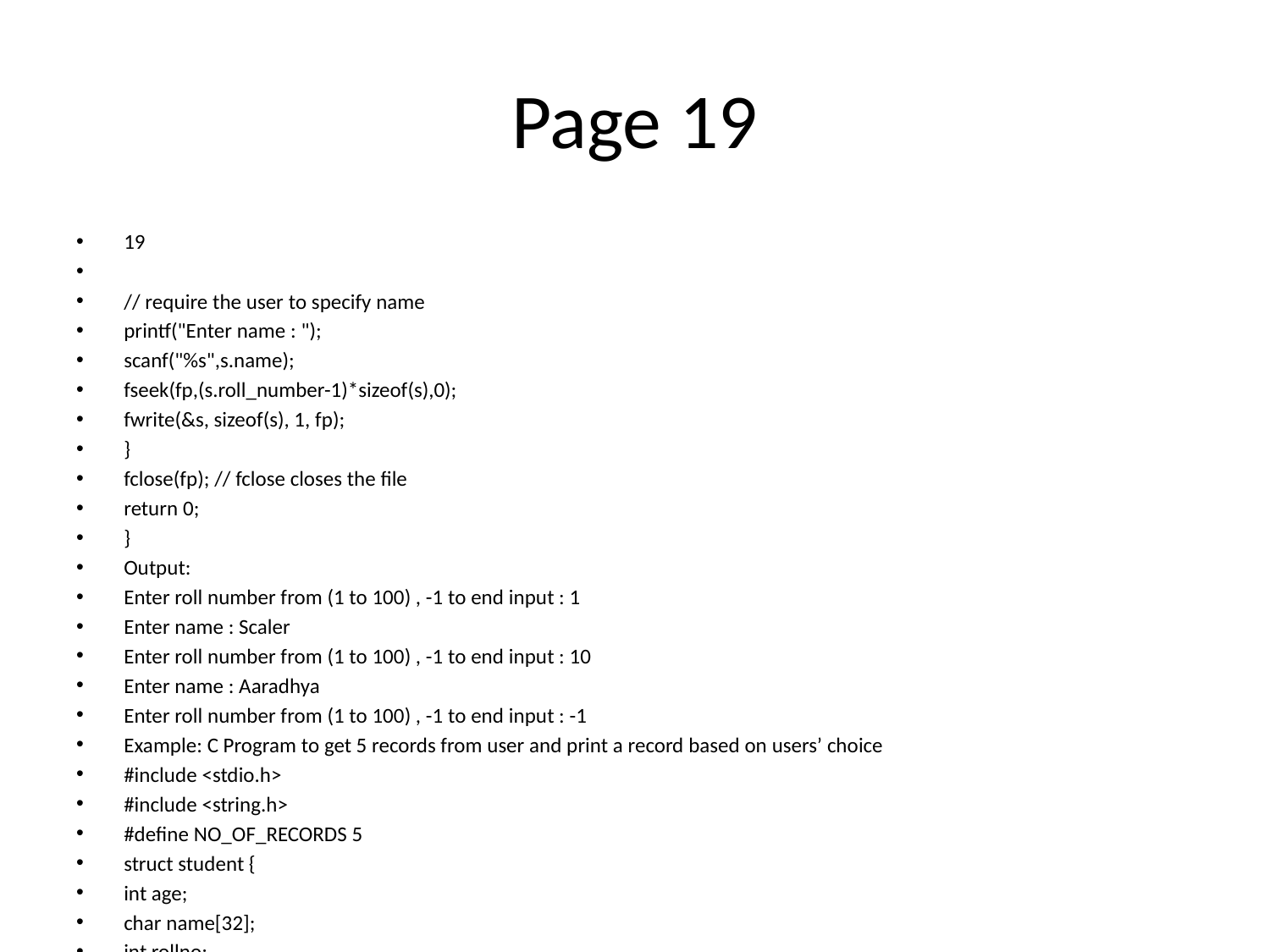

# Page 19
19

// require the user to specify name
printf("Enter name : ");
scanf("%s",s.name);
fseek(fp,(s.roll_number-1)*sizeof(s),0);
fwrite(&s, sizeof(s), 1, fp);
}
fclose(fp); // fclose closes the file
return 0;
}
Output:
Enter roll number from (1 to 100) , -1 to end input : 1
Enter name : Scaler
Enter roll number from (1 to 100) , -1 to end input : 10
Enter name : Aaradhya
Enter roll number from (1 to 100) , -1 to end input : -1
Example: C Program to get 5 records from user and print a record based on users’ choice
#include <stdio.h>
#include <string.h>
#define NO_OF_RECORDS 5
struct student {
int age;
char name[32];
int rollno;
};
int main() {
int i = 0, n;
FILE *fp;
struct student obj;
fp = fopen("input.dat", "w");
/* get five records(age, name, rollno) from user */
while (i < NO_OF_RECORDS) {